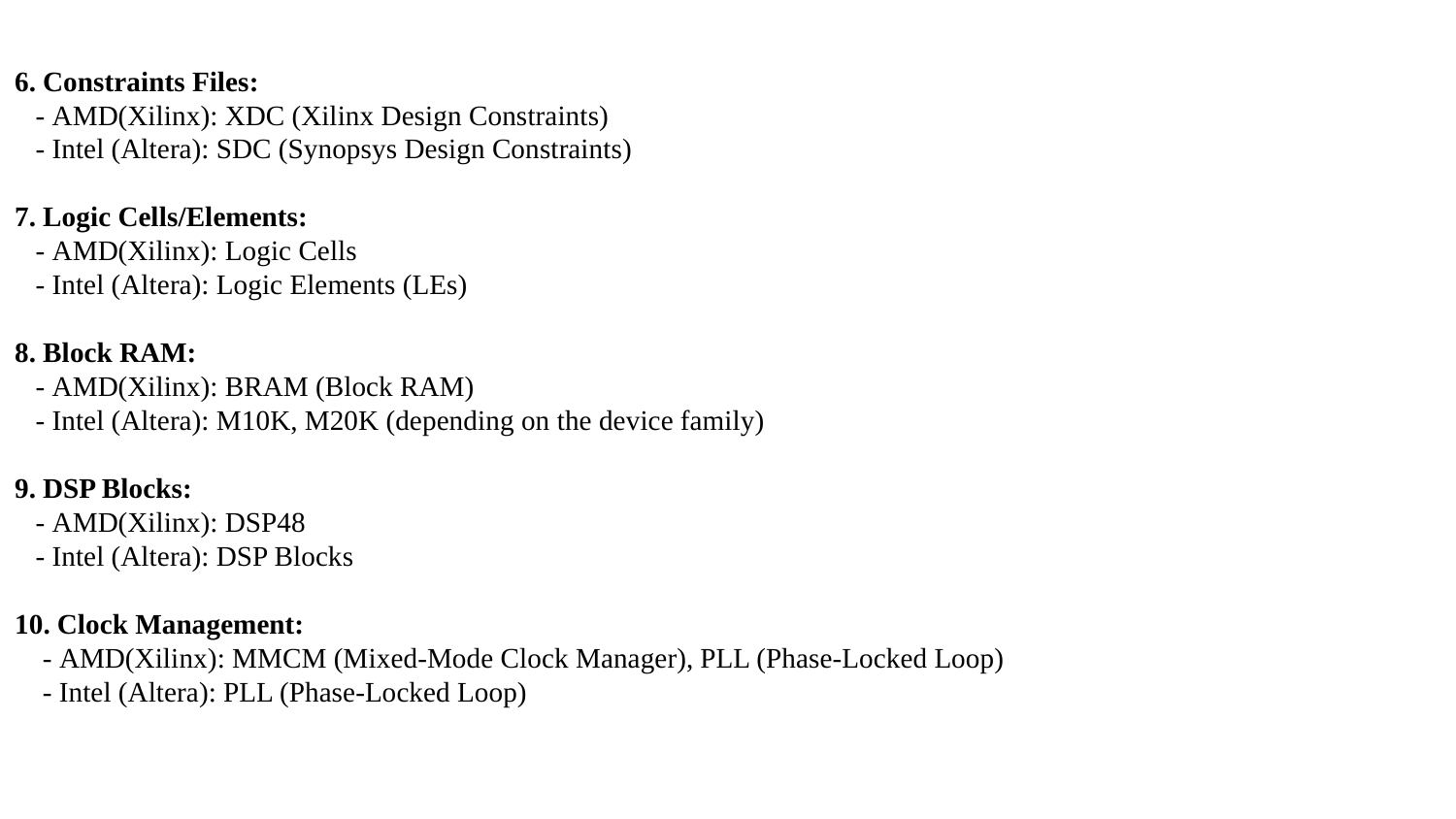

6. Constraints Files:
   - AMD(Xilinx): XDC (Xilinx Design Constraints)
   - Intel (Altera): SDC (Synopsys Design Constraints)

7. Logic Cells/Elements:
   - AMD(Xilinx): Logic Cells
   - Intel (Altera): Logic Elements (LEs)

8. Block RAM:
   - AMD(Xilinx): BRAM (Block RAM)
   - Intel (Altera): M10K, M20K (depending on the device family)

9. DSP Blocks:
   - AMD(Xilinx): DSP48
   - Intel (Altera): DSP Blocks

10. Clock Management:
    - AMD(Xilinx): MMCM (Mixed-Mode Clock Manager), PLL (Phase-Locked Loop)
    - Intel (Altera): PLL (Phase-Locked Loop)